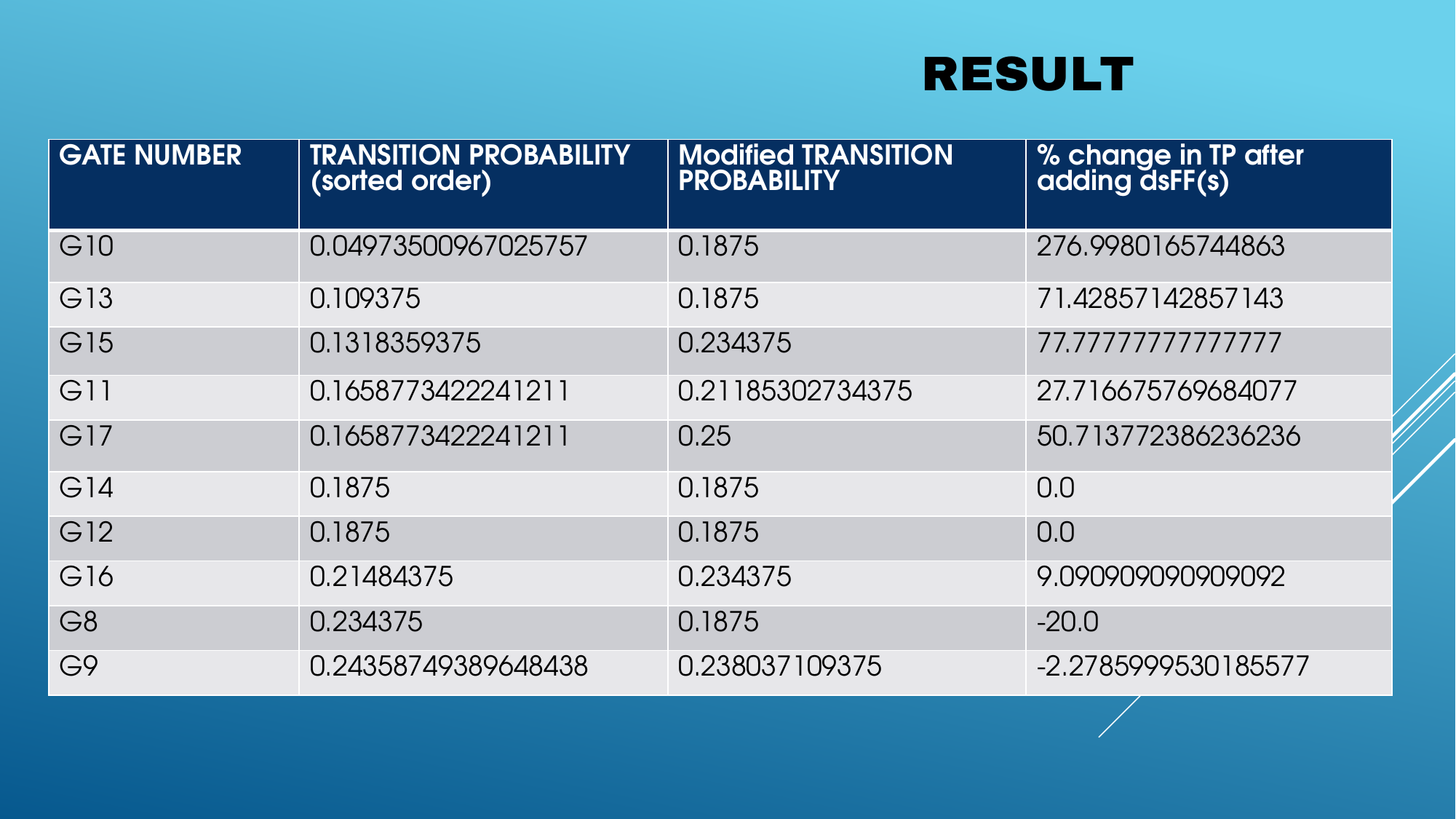

# RESULT
| GATE NUMBER | TRANSITION PROBABILITY (sorted order) | Modified TRANSITION PROBABILITY | % change in TP after adding dsFF(s) |
| --- | --- | --- | --- |
| G10 | 0.04973500967025757 | 0.1875 | 276.9980165744863 |
| G13 | 0.109375 | 0.1875 | 71.42857142857143 |
| G15 | 0.1318359375 | 0.234375 | 77.77777777777777 |
| G11 | 0.1658773422241211 | 0.21185302734375 | 27.716675769684077 |
| G17 | 0.1658773422241211 | 0.25 | 50.713772386236236 |
| G14 | 0.1875 | 0.1875 | 0.0 |
| G12 | 0.1875 | 0.1875 | 0.0 |
| G16 | 0.21484375 | 0.234375 | 9.090909090909092 |
| G8 | 0.234375 | 0.1875 | -20.0 |
| G9 | 0.24358749389648438 | 0.238037109375 | -2.2785999530185577 |